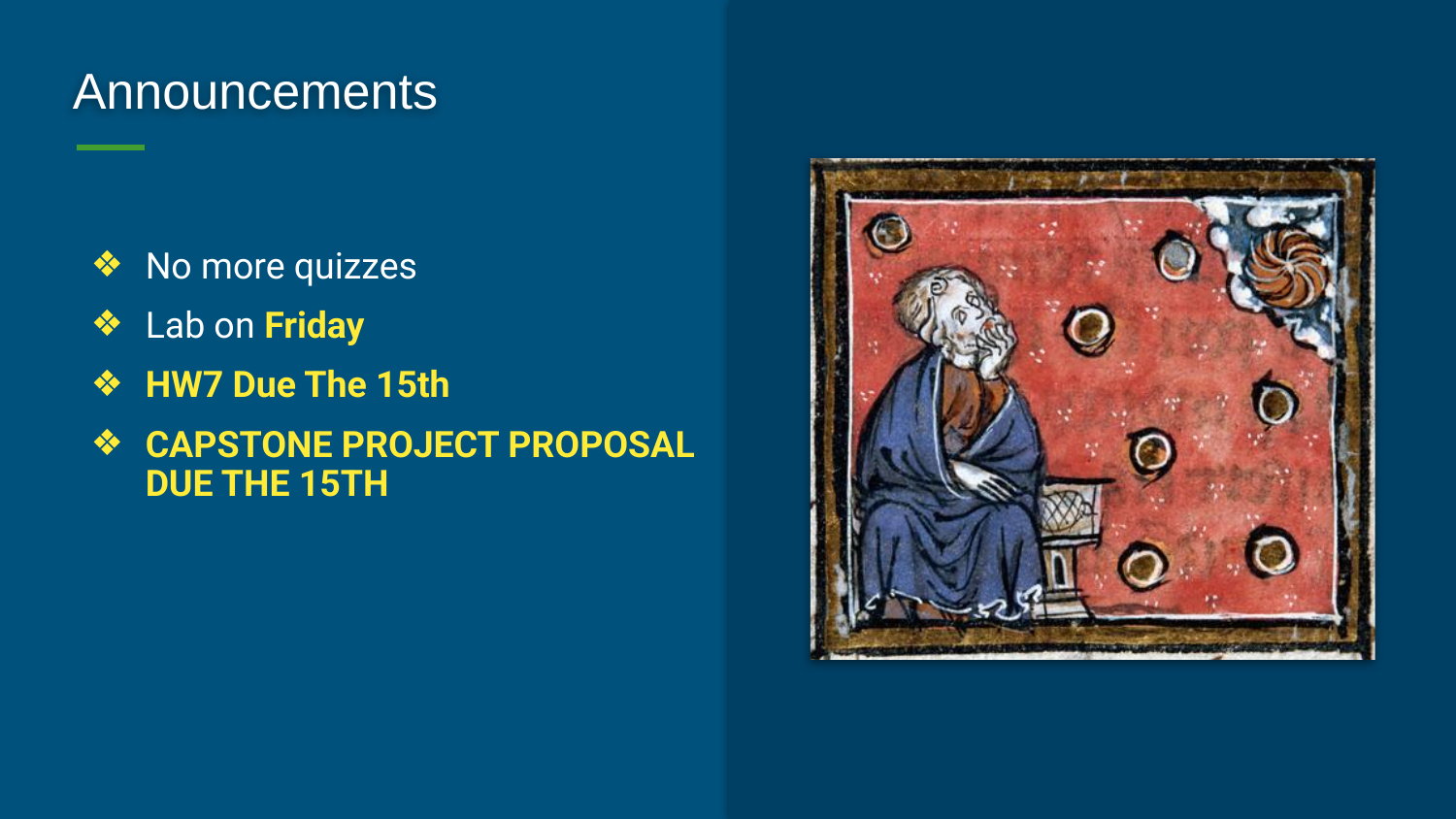

# Announcements

No more quizzes
Lab on Friday
HW7 Due The 15th
CAPSTONE PROJECT PROPOSAL DUE THE 15TH